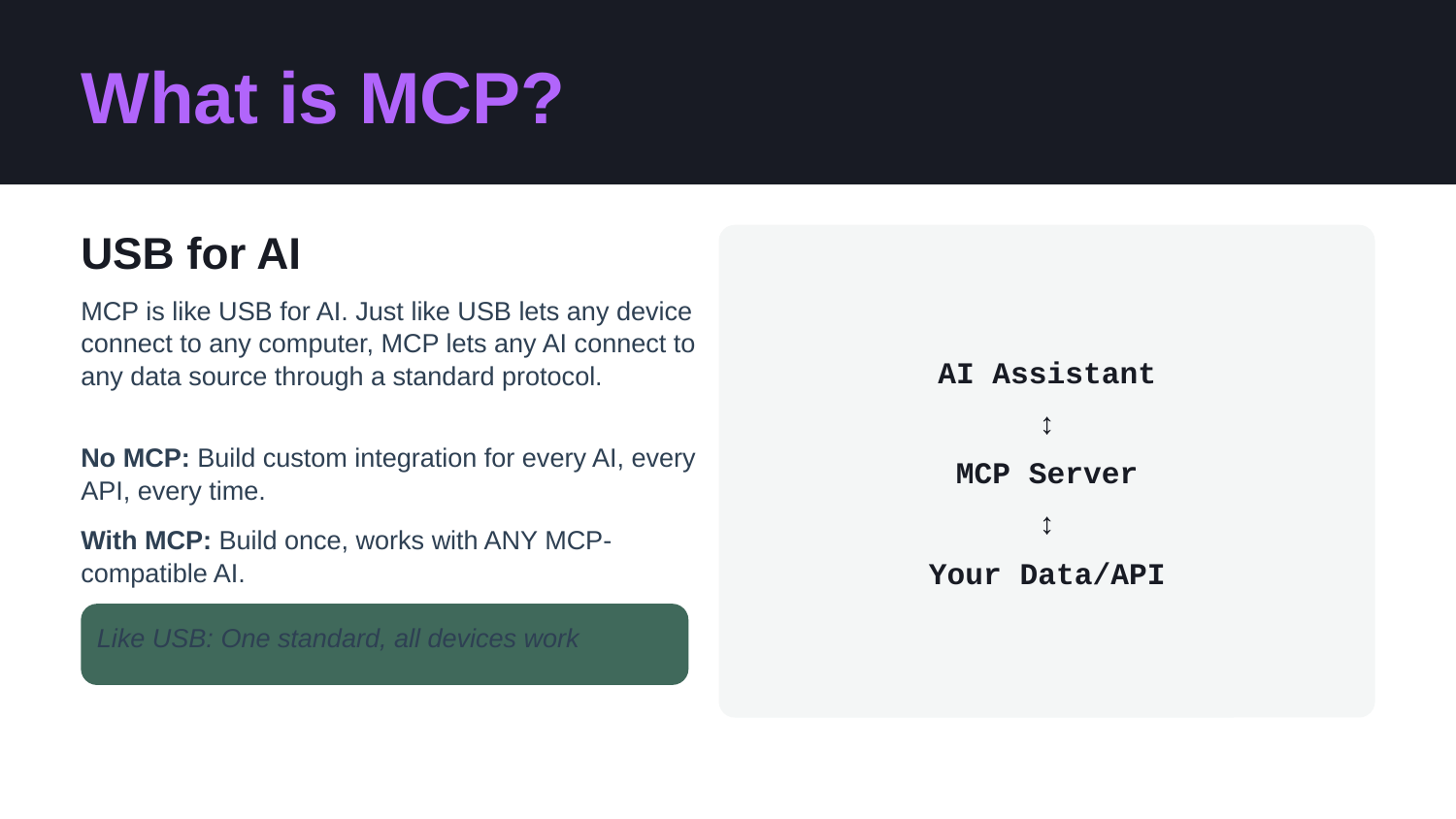

What is MCP?
USB for AI

MCP is like USB for AI. Just like USB lets any device connect to any computer, MCP lets any AI connect to any data source through a standard protocol.
AI Assistant
↕
No MCP: Build custom integration for every AI, every API, every time.
MCP Server
↕
With MCP: Build once, works with ANY MCP-compatible AI.
Your Data/API

Like USB: One standard, all devices work